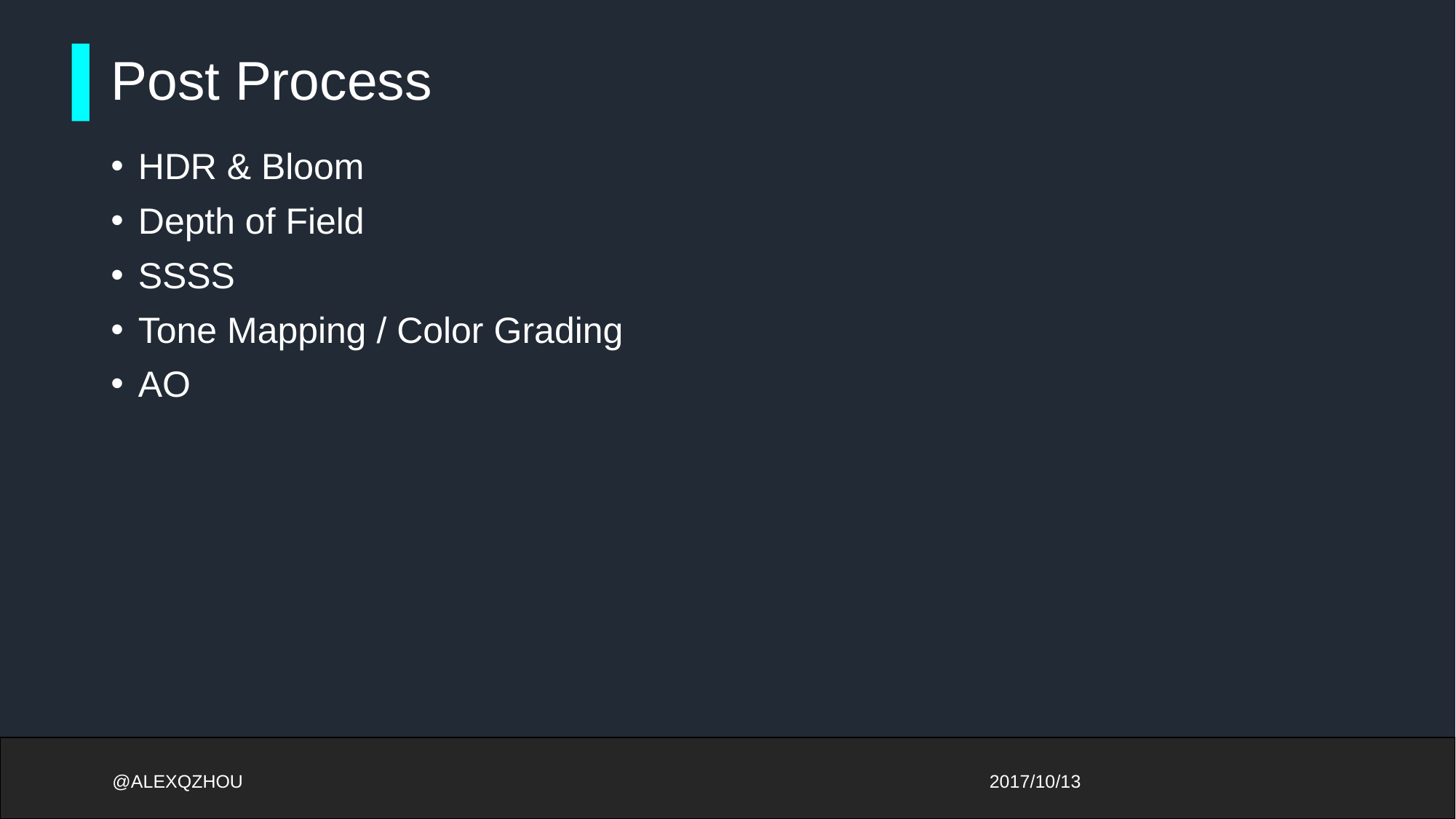

# Post Process
HDR & Bloom
Depth of Field
SSSS
Tone Mapping / Color Grading
AO

@ALEXQZHOU
2017/10/13